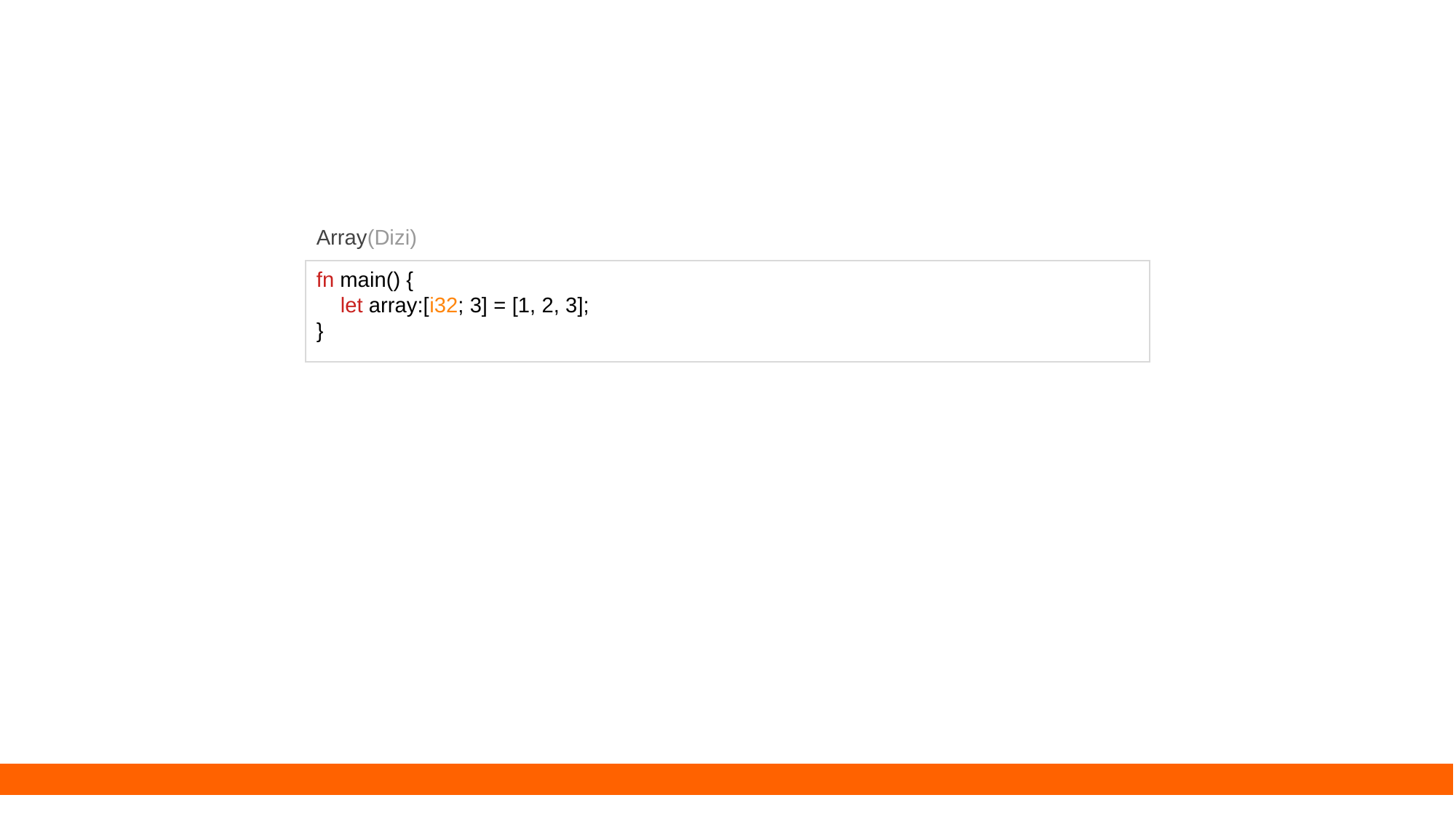

Array(Dizi)
fn main() {
    let array:[i32; 3] = [1, 2, 3];
}